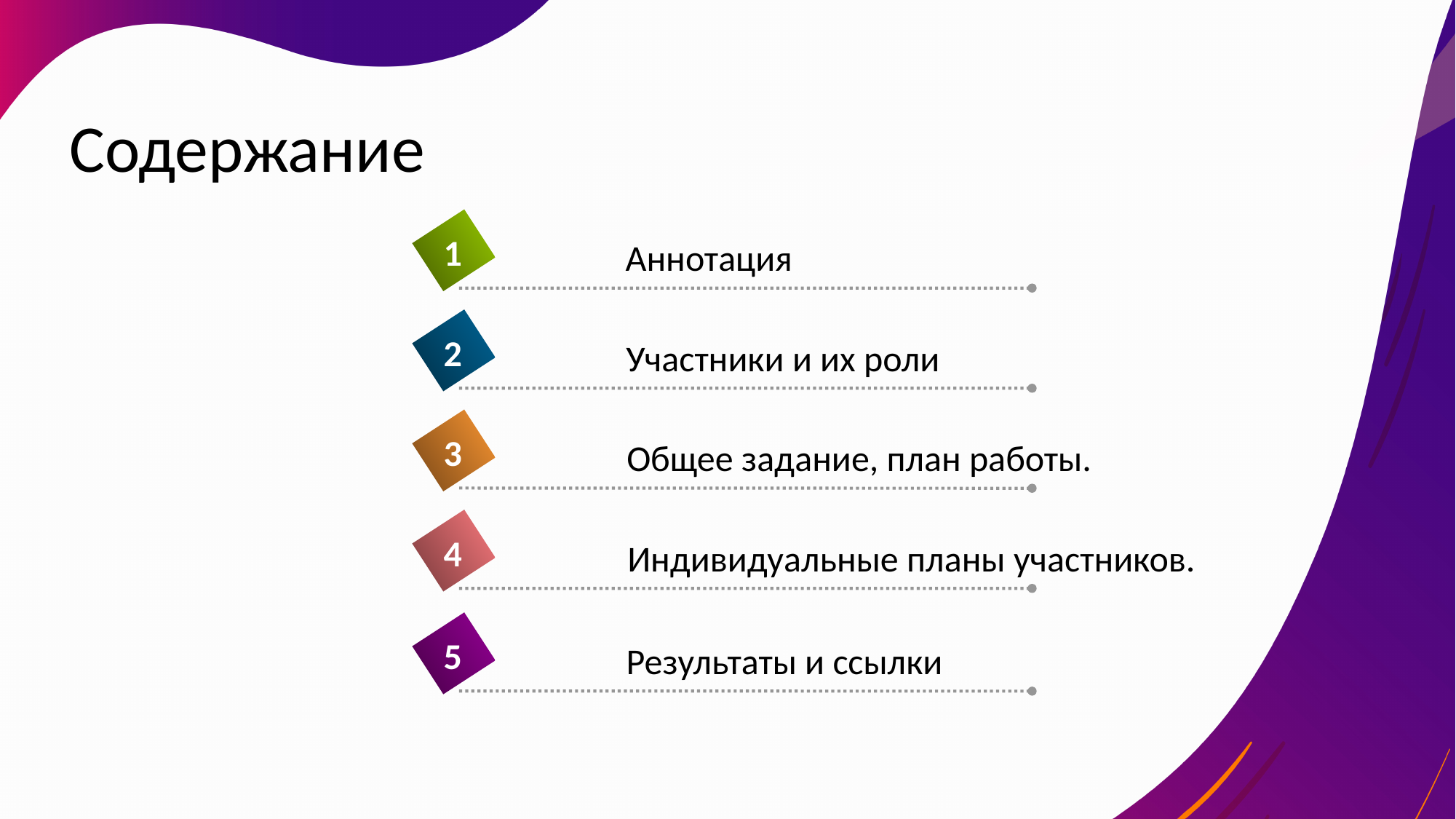

# Содержание

1
Аннотация

2
Участники и их роли

3
Общее задание, план работы.

4
Индивидуальные планы участников.

5
Результаты и ссылки